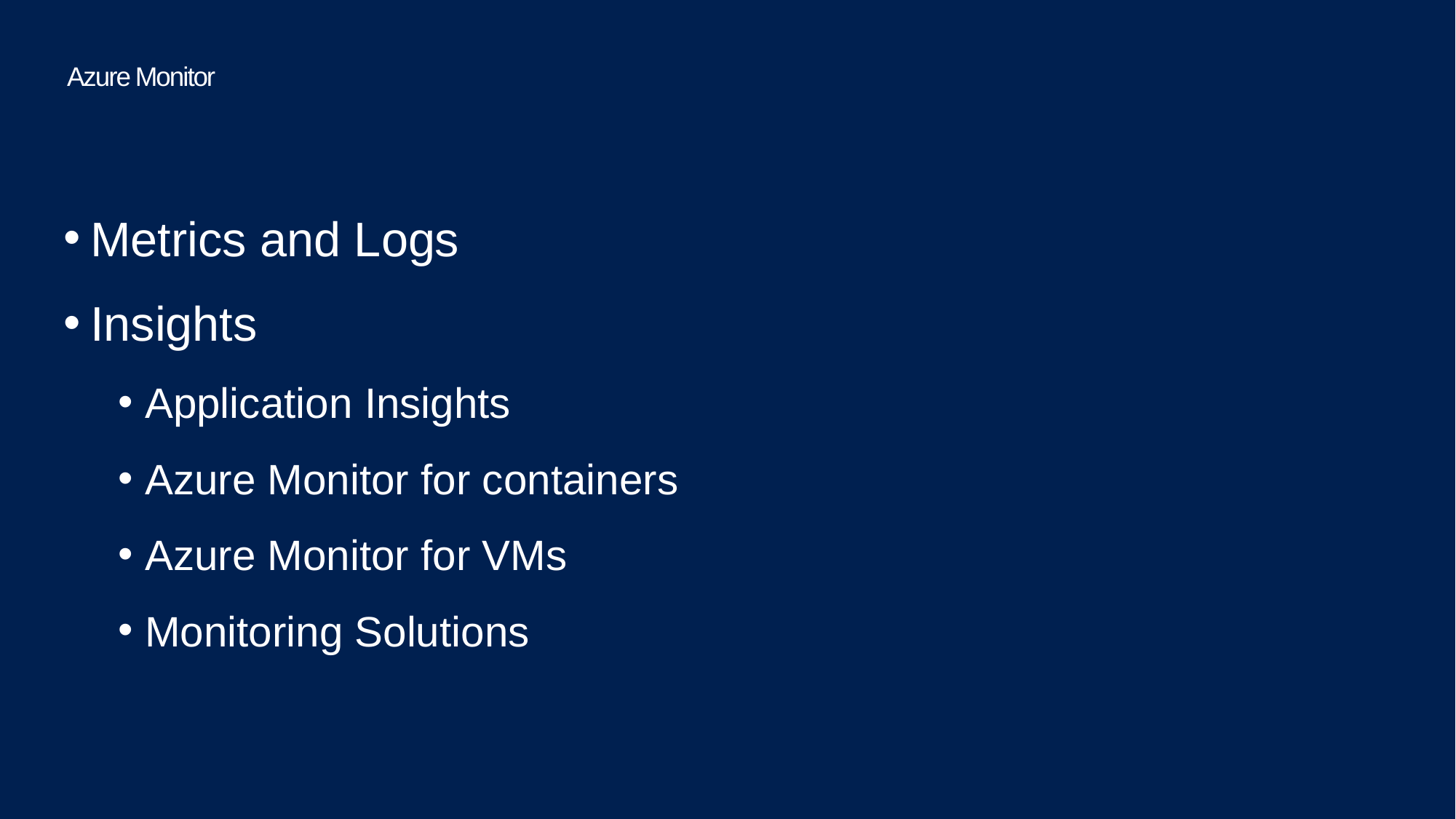

Azure Monitor
Metrics and Logs
Insights
Application Insights
Azure Monitor for containers
Azure Monitor for VMs
Monitoring Solutions